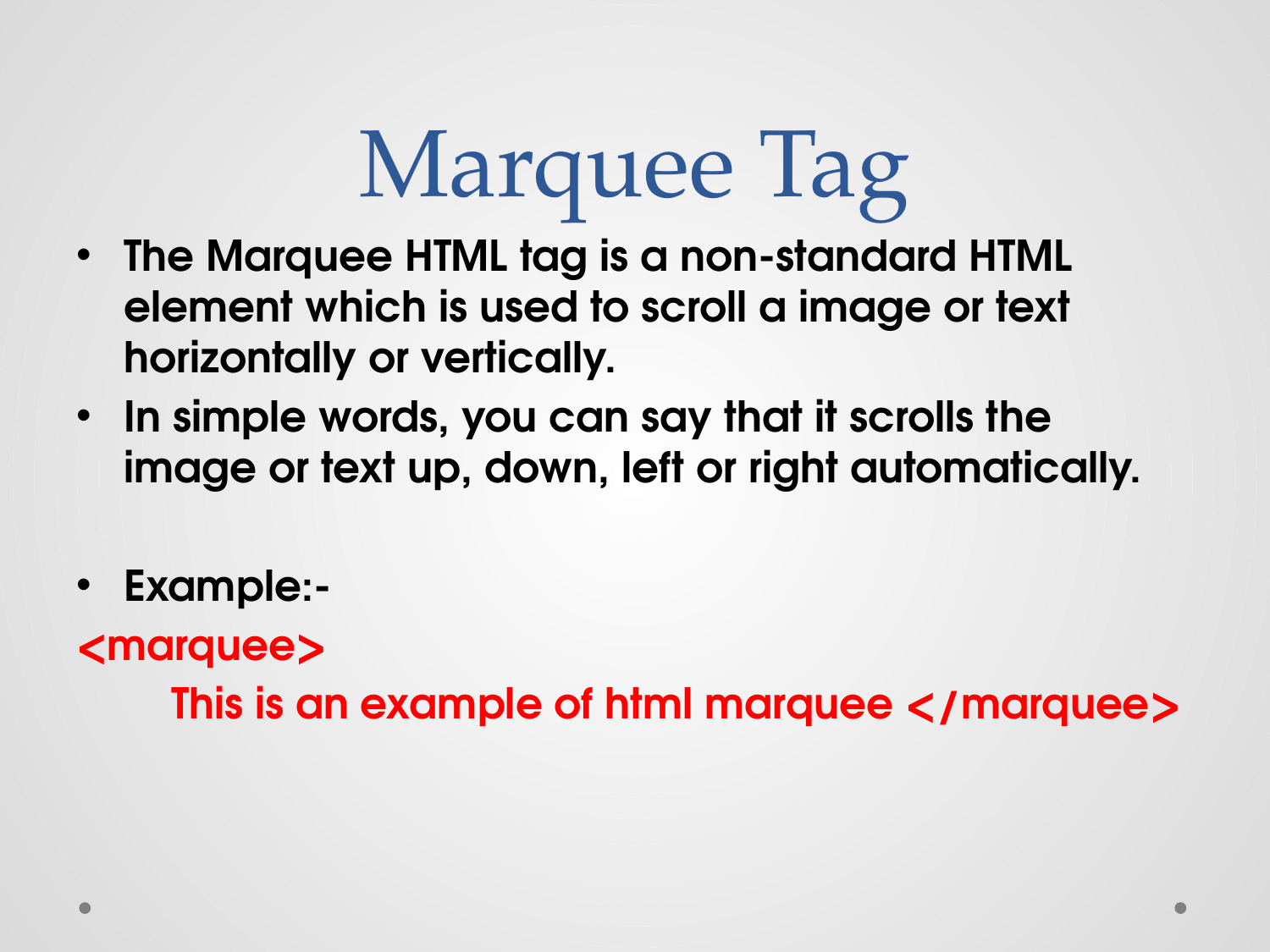

# Marquee Tag
The Marquee HTML tag is a non-standard HTML element which is used to scroll a image or text horizontally or vertically.
In simple words, you can say that it scrolls the image or text up, down, left or right automatically.

Example:-
<marquee>
        This is an example of html marquee </marquee>